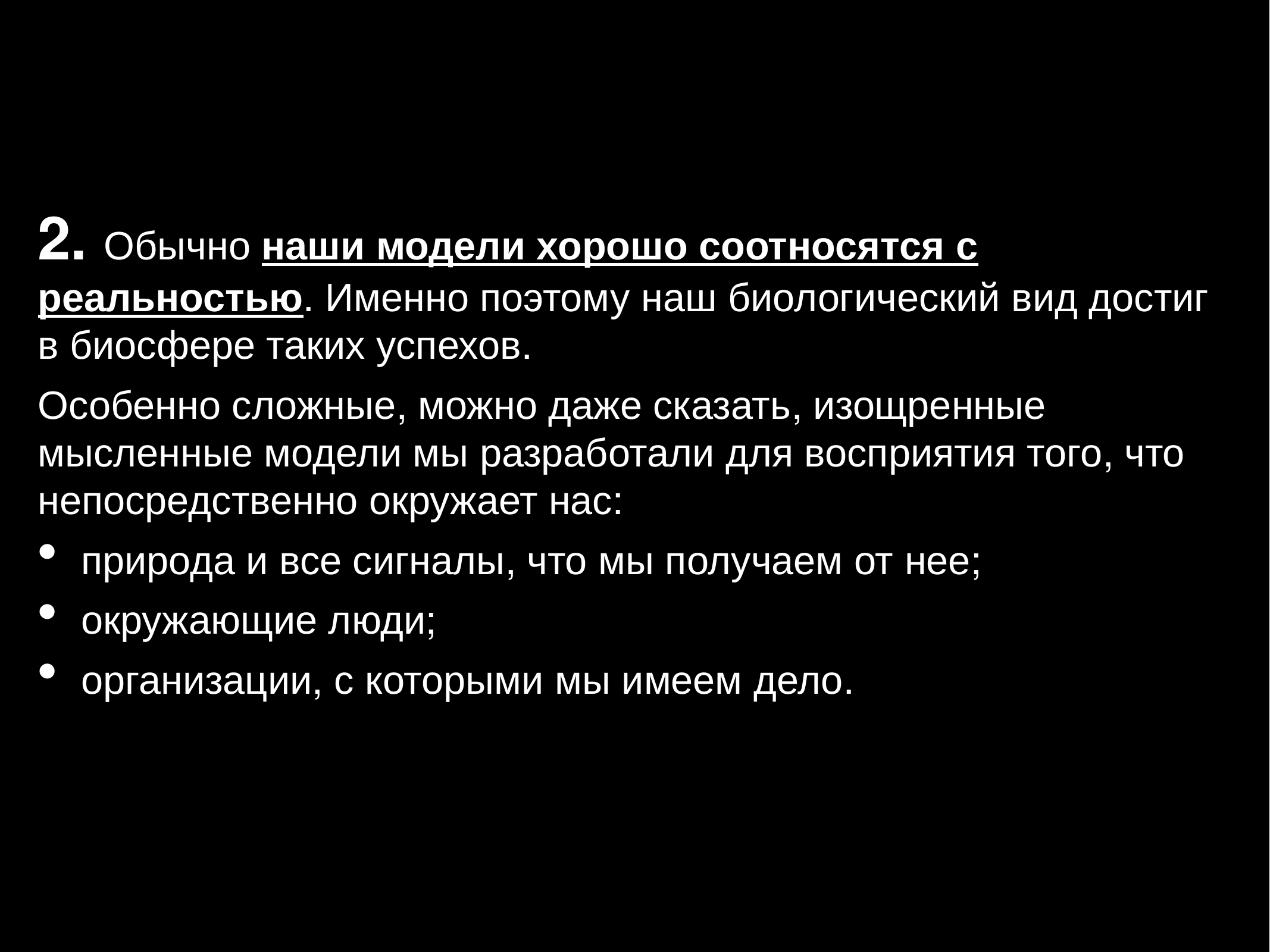

2. Обычно наши модели хорошо соотносятся с реальностью. Именно поэтому наш биологический вид достиг в биосфере таких успехов.
Особенно сложные, можно даже сказать, изощренные мысленные модели мы разработали для восприятия того, что непосредственно окружает нас:
природа и все сигналы, что мы получаем от нее;
окружающие люди;
организации, с которыми мы имеем дело.
6